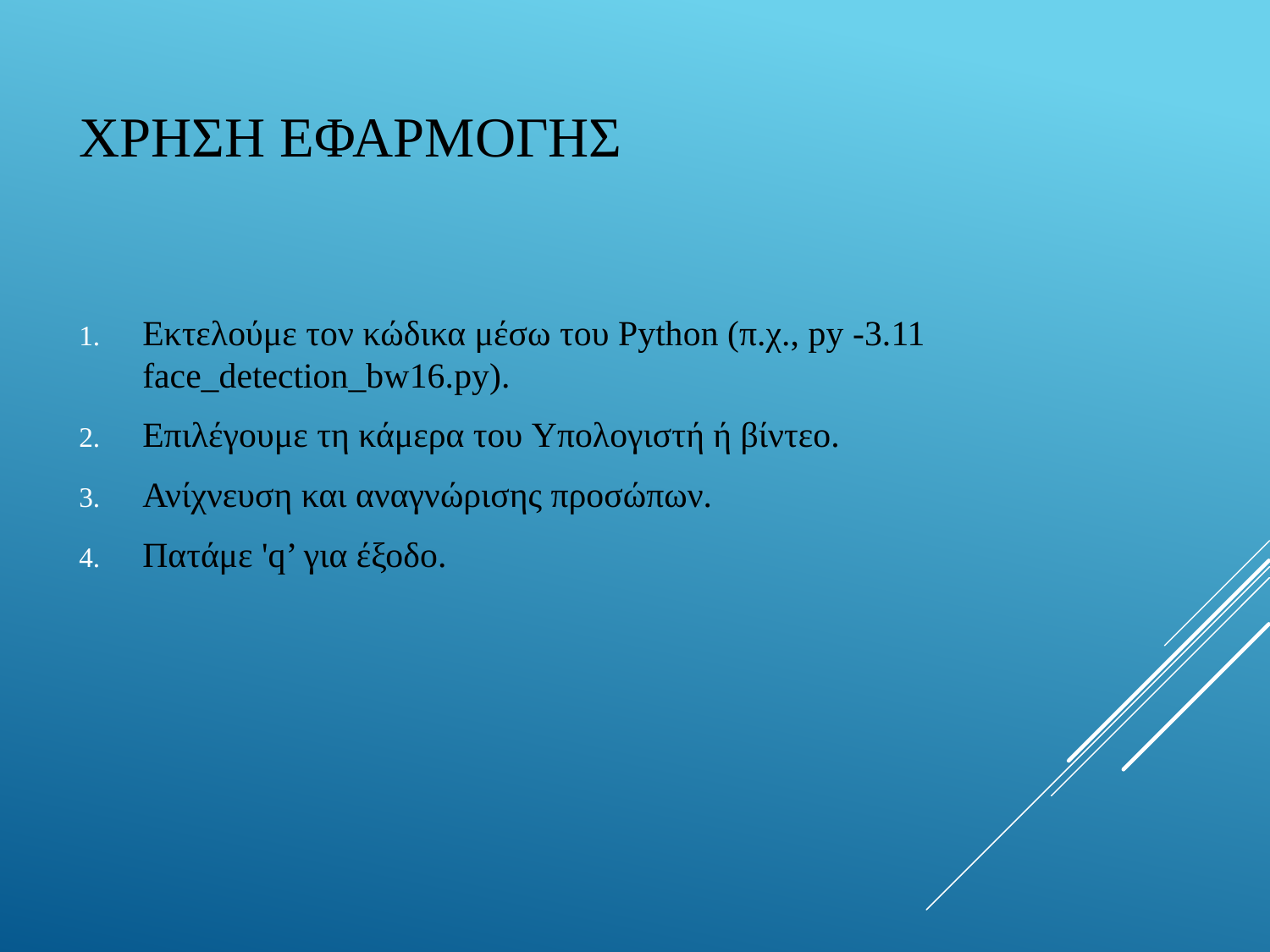

# Χρηση εφαρμογησ
Εκτελούμε τον κώδικα μέσω του Python (π.χ., py -3.11 face_detection_bw16.py).
Επιλέγουμε τη κάμερα του Υπολογιστή ή βίντεο.
Ανίχνευση και αναγνώρισης προσώπων.
Πατάμε 'q’ για έξοδο.